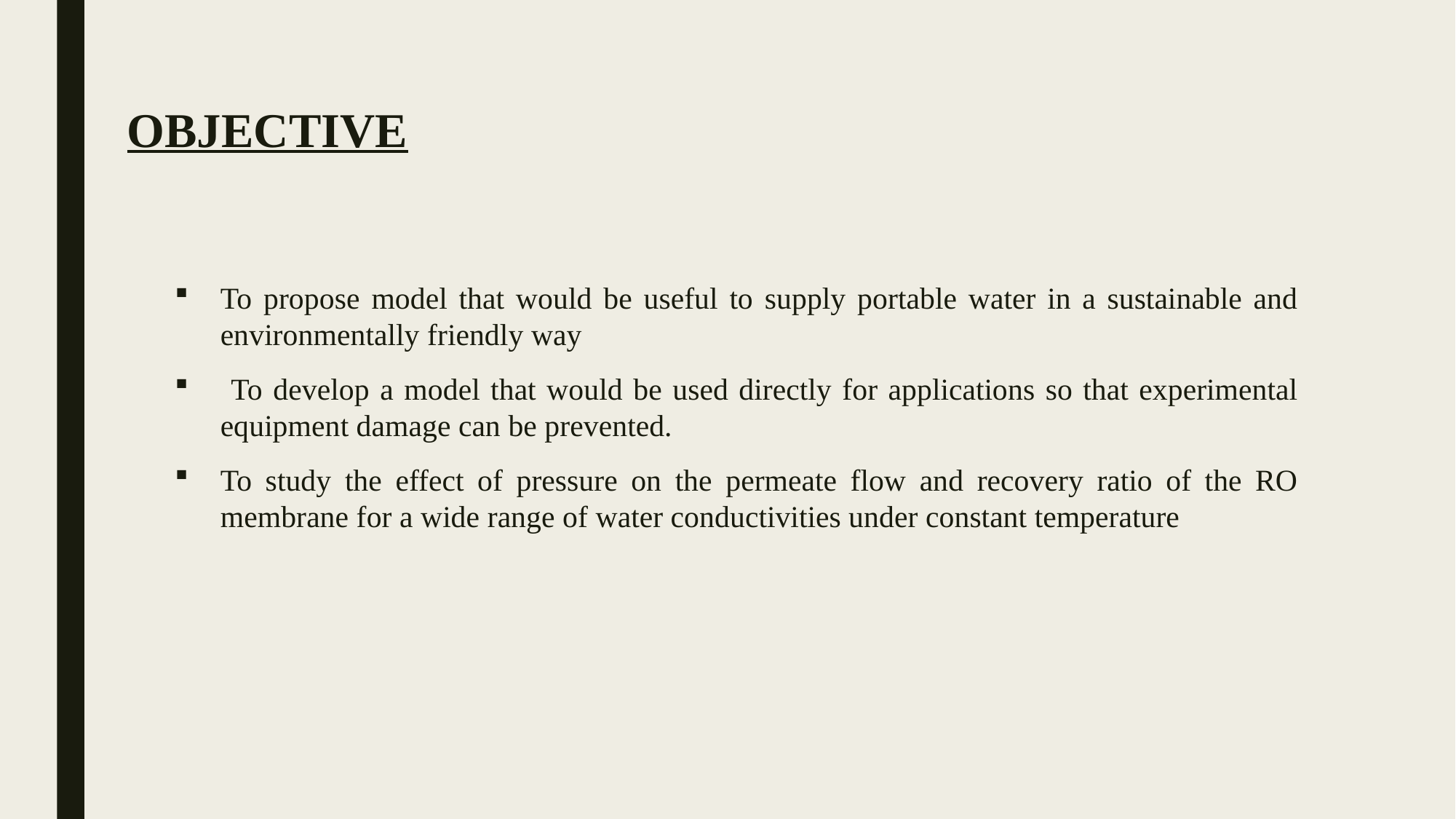

# OBJECTIVE
To propose model that would be useful to supply portable water in a sustainable and environmentally friendly way
 To develop a model that would be used directly for applications so that experimental equipment damage can be prevented.
To study the effect of pressure on the permeate flow and recovery ratio of the RO membrane for a wide range of water conductivities under constant temperature